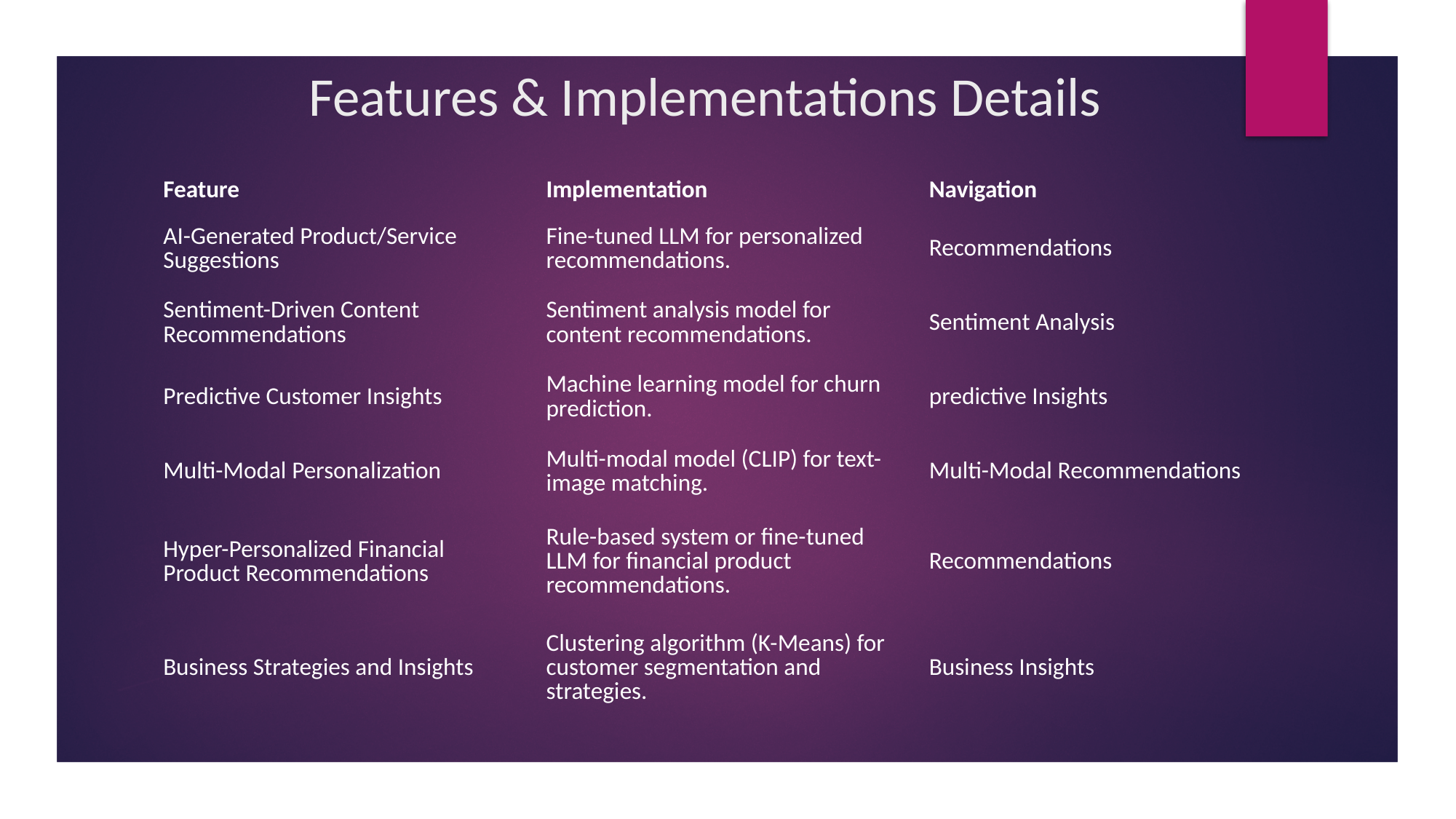

# Features & Implementations Details
| Feature | Implementation | Navigation |
| --- | --- | --- |
| AI-Generated Product/Service Suggestions | Fine-tuned LLM for personalized recommendations. | Recommendations |
| Sentiment-Driven Content Recommendations | Sentiment analysis model for content recommendations. | Sentiment Analysis |
| Predictive Customer Insights | Machine learning model for churn prediction. | predictive Insights |
| Multi-Modal Personalization | Multi-modal model (CLIP) for text-image matching. | Multi-Modal Recommendations |
| Hyper-Personalized Financial Product Recommendations | Rule-based system or fine-tuned LLM for financial product recommendations. | Recommendations |
| Business Strategies and Insights | Clustering algorithm (K-Means) for customer segmentation and strategies. | Business Insights |